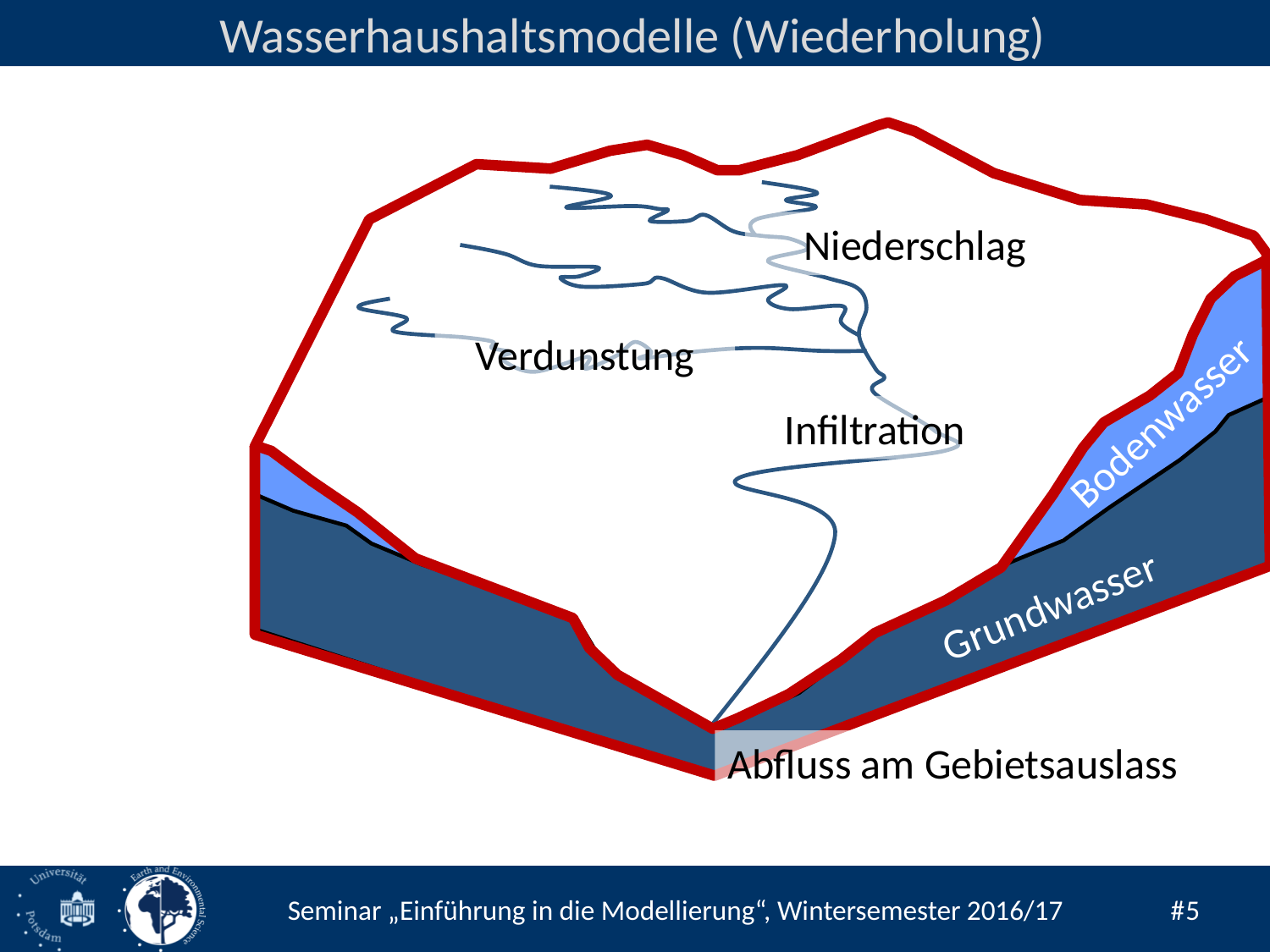

Wasserhaushaltsmodelle (Wiederholung)

Niederschlag

Verdunstung
Bodenwasser
Infiltration

Grundwasser
Abfluss am Gebietsauslass